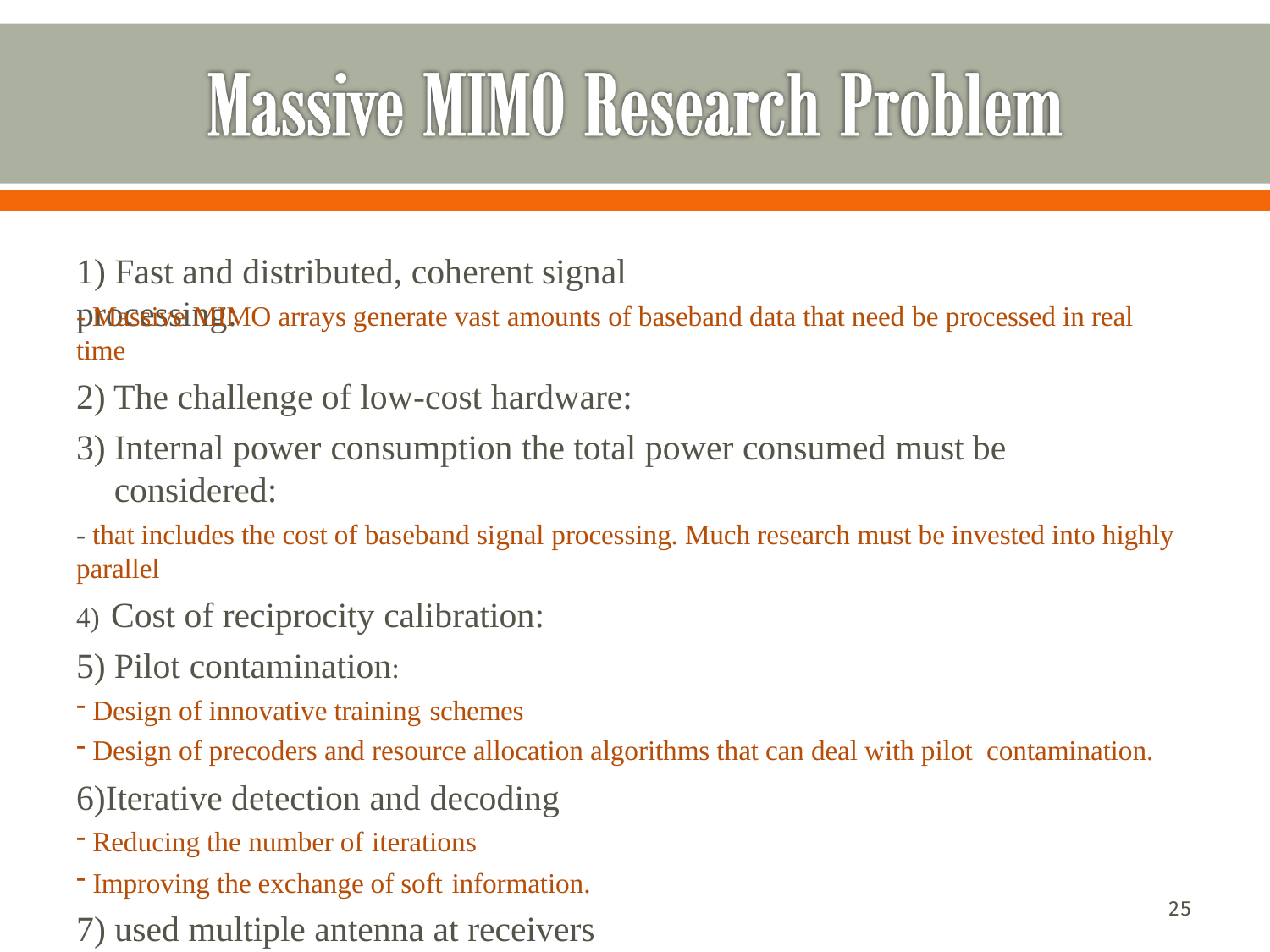

# 1) Fast and distributed, coherent signal processing:
- Massive MIMO arrays generate vast amounts of baseband data that need be processed in real  time
The challenge of low-cost hardware:
Internal power consumption the total power consumed must be considered:
- that includes the cost of baseband signal processing. Much research must be invested into highly  parallel
Cost of reciprocity calibration:
Pilot contamination:
Design of innovative training schemes
Design of precoders and resource allocation algorithms that can deal with pilot contamination.
6)Iterative detection and decoding
Reducing the number of iterations
Improving the exchange of soft information.
7) used multiple antenna at receivers
25